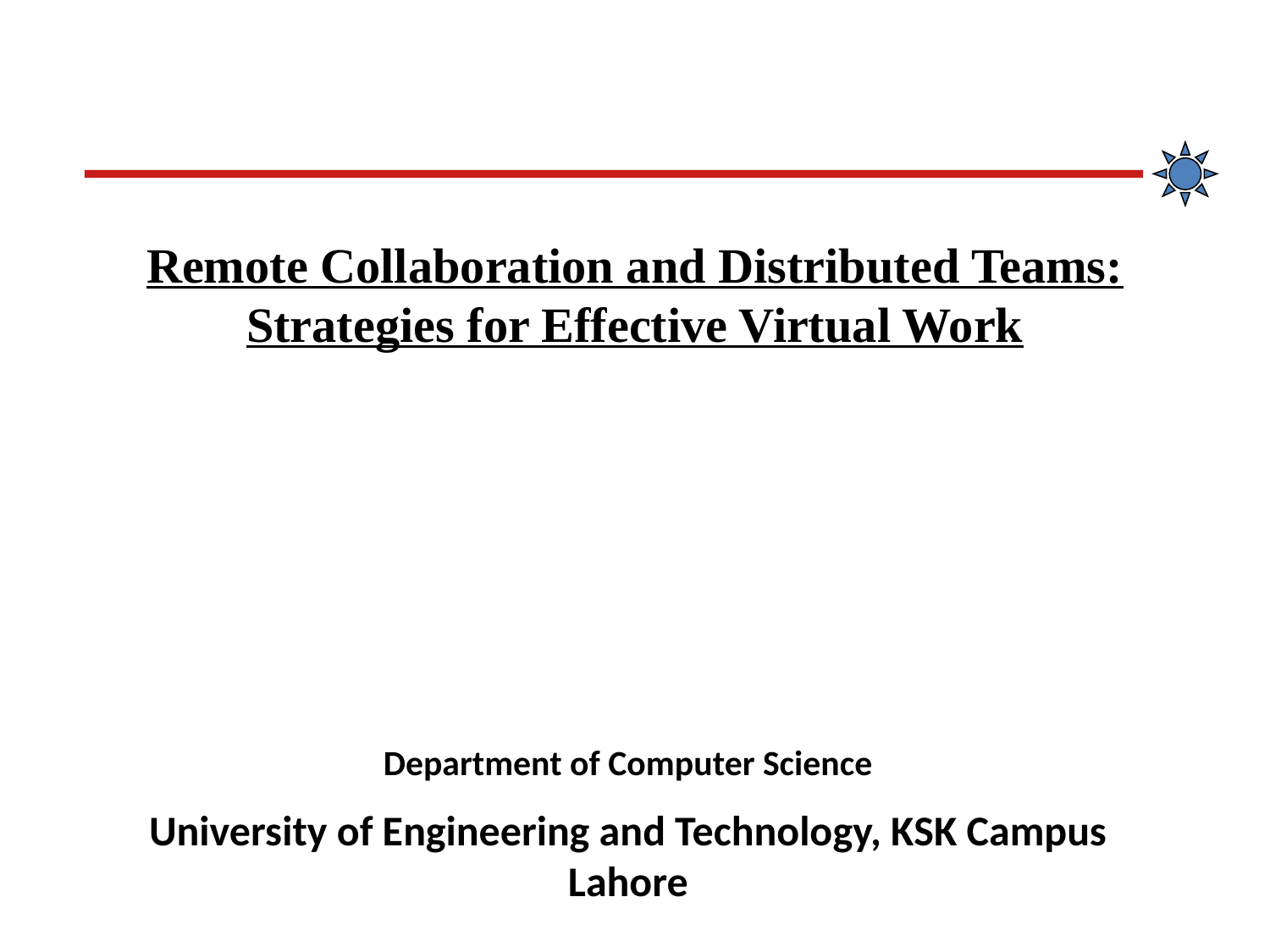

# Remote Collaboration and Distributed Teams: Strategies for Effective Virtual Work

Department of Computer Science
University of Engineering and Technology, KSK Campus Lahore